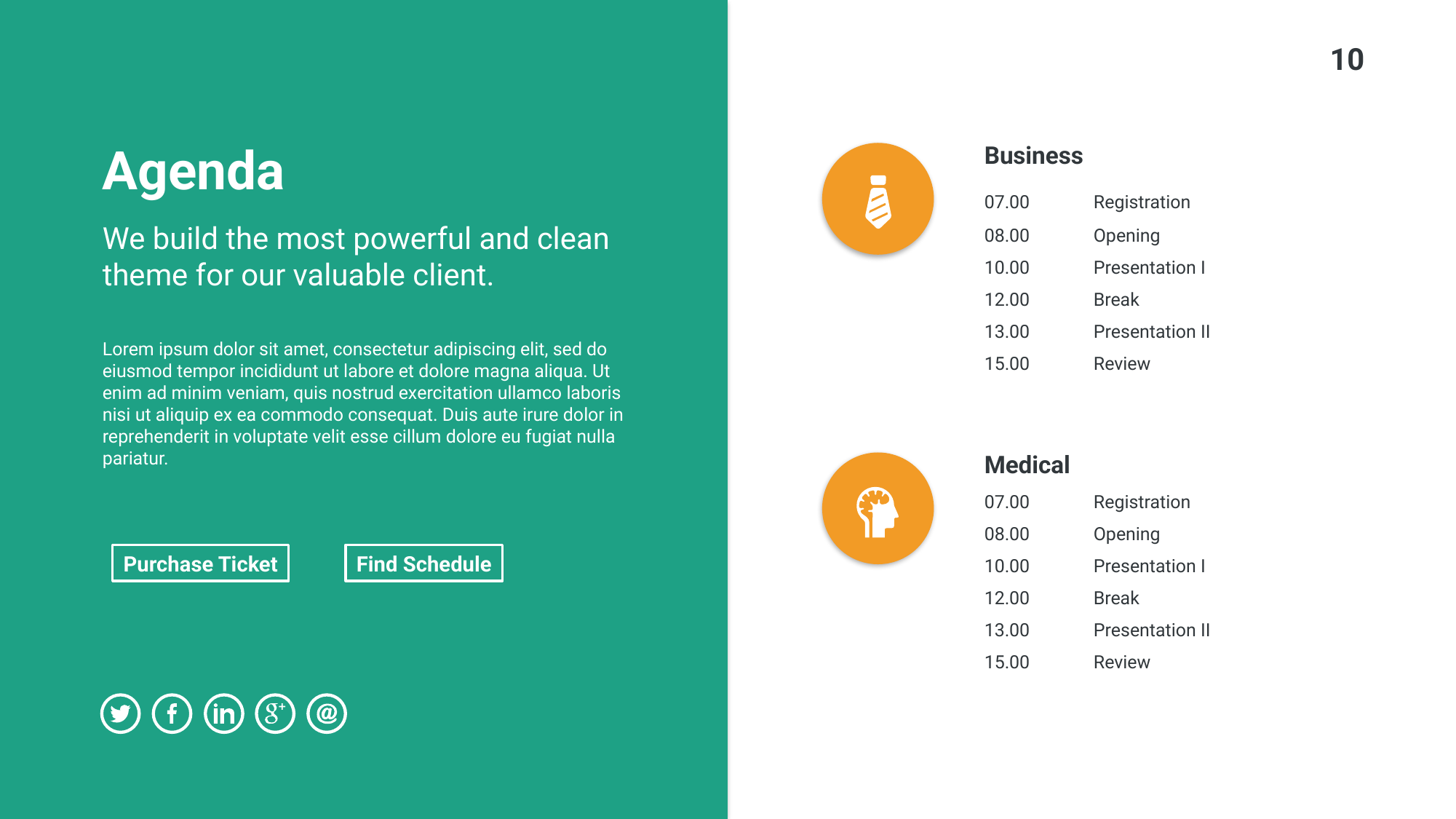

Business
07.00	Registration
08.00	Opening
10.00	Presentation I
12.00	Break
13.00	Presentation II
15.00	Review

# Agenda

We build the most powerful and clean theme for our valuable client.
Lorem ipsum dolor sit amet, consectetur adipiscing elit, sed do eiusmod tempor incididunt ut labore et dolore magna aliqua. Ut enim ad minim veniam, quis nostrud exercitation ullamco laboris nisi ut aliquip ex ea commodo consequat. Duis aute irure dolor in reprehenderit in voluptate velit esse cillum dolore eu fugiat nulla pariatur.
Medical
07.00	Registration
08.00	Opening
10.00	Presentation I
12.00	Break
13.00	Presentation II
15.00	Review

Find Schedule
Purchase Ticket